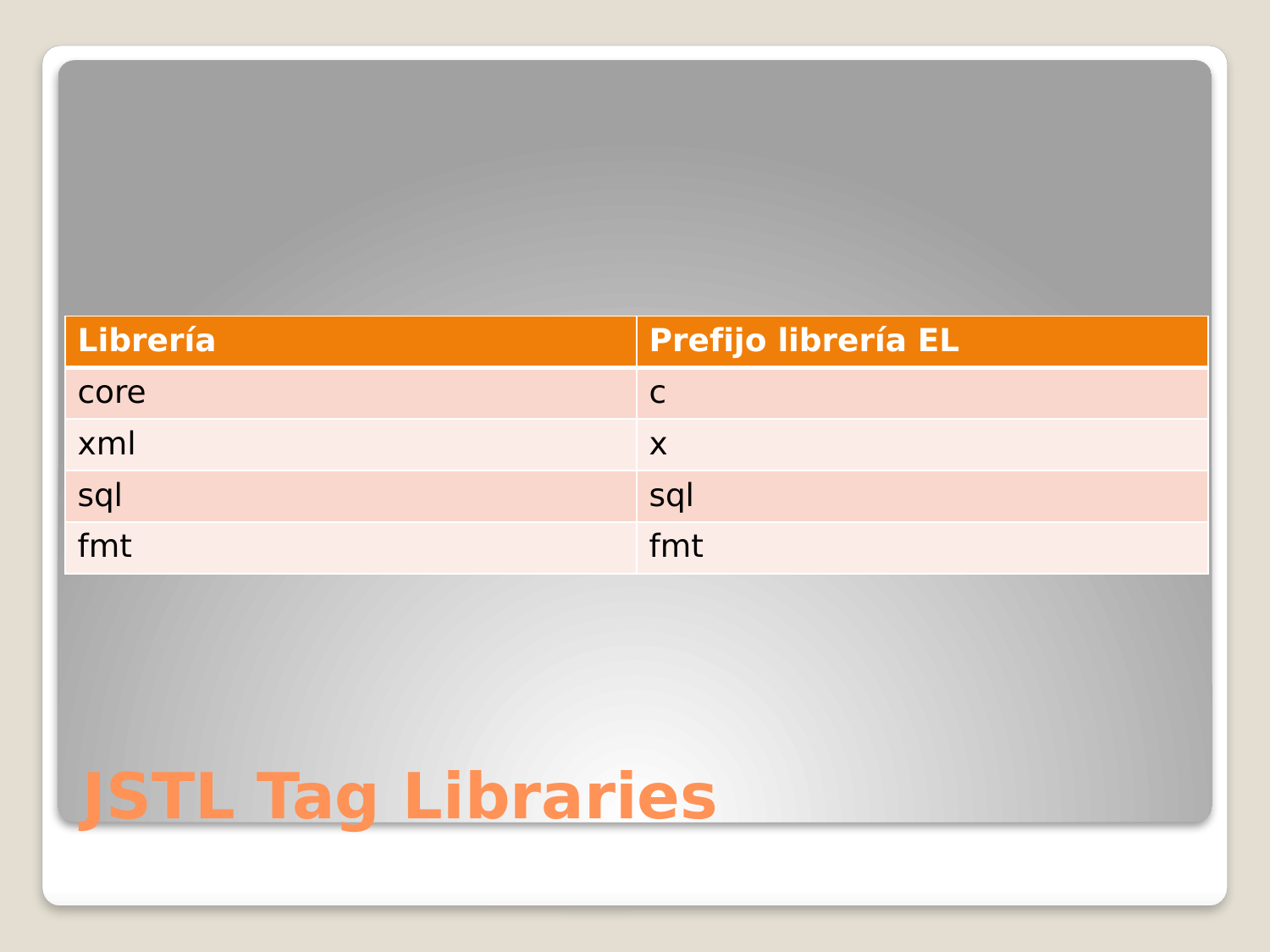

| Librería | Prefijo librería EL |
| --- | --- |
| core | c |
| xml | x |
| sql | sql |
| fmt | fmt |
# JSTL Tag Libraries